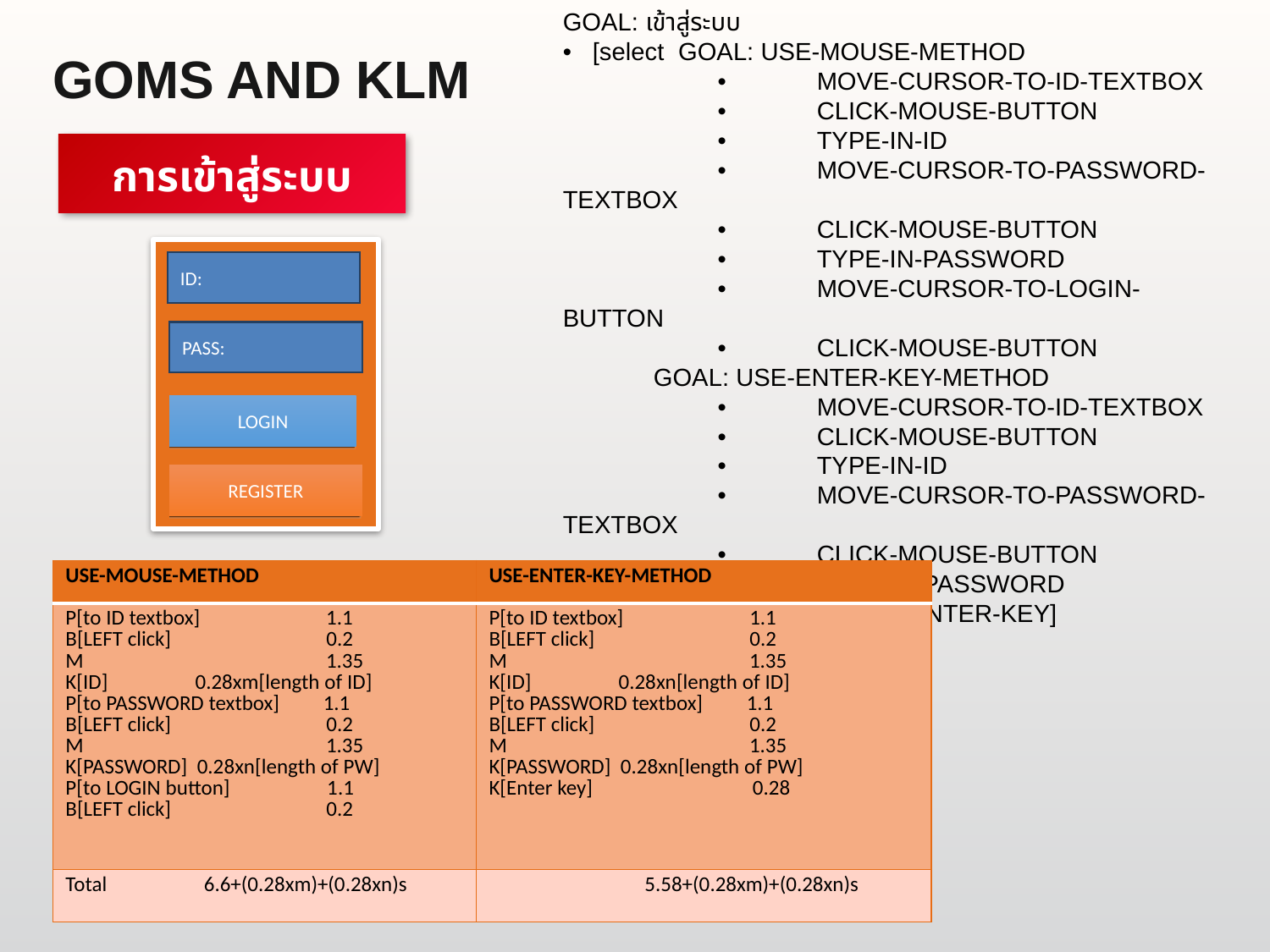

GOAL: เข้าสู่ระบบ
•   [select  GOAL: USE-MOUSE-METHOD
 	    •	MOVE-CURSOR-TO-ID-TEXTBOX
 	    •	CLICK-MOUSE-BUTTON
	    •	TYPE-IN-ID
	    •	MOVE-CURSOR-TO-PASSWORD-TEXTBOX
	    •	CLICK-MOUSE-BUTTON
 	    •	TYPE-IN-PASSWORD
	    •	MOVE-CURSOR-TO-LOGIN-BUTTON
	    •	CLICK-MOUSE-BUTTON
             GOAL: USE-ENTER-KEY-METHOD
	    •	MOVE-CURSOR-TO-ID-TEXTBOX
	    •	CLICK-MOUSE-BUTTON
	    •	TYPE-IN-ID
	    •	MOVE-CURSOR-TO-PASSWORD-TEXTBOX
	    •	CLICK-MOUSE-BUTTON
	    •	TYPE-IN-PASSWORD
	    •	PRESS-ENTER-KEY]

GOMS AND KLM

การเข้าสู่ระบบ

ID:
PASS:
LOGIN
REGISTER
| USE-MOUSE-METHOD | USE-ENTER-KEY-METHOD |
| --- | --- |
| P[to ID textbox] 1.1 B[LEFT click] 0.2 M 1.35 K[ID] 0.28xm[length of ID] P[to PASSWORD textbox] 1.1 B[LEFT click] 0.2 M 1.35 K[PASSWORD] 0.28xn[length of PW] P[to LOGIN button] 1.1 B[LEFT click] 0.2 | P[to ID textbox] 1.1 B[LEFT click] 0.2 M 1.35 K[ID] 0.28xn[length of ID] P[to PASSWORD textbox] 1.1 B[LEFT click] 0.2 M 1.35 K[PASSWORD] 0.28xn[length of PW] K[Enter key] 0.28 |
| Total 6.6+(0.28xm)+(0.28xn)s | 5.58+(0.28xm)+(0.28xn)s |